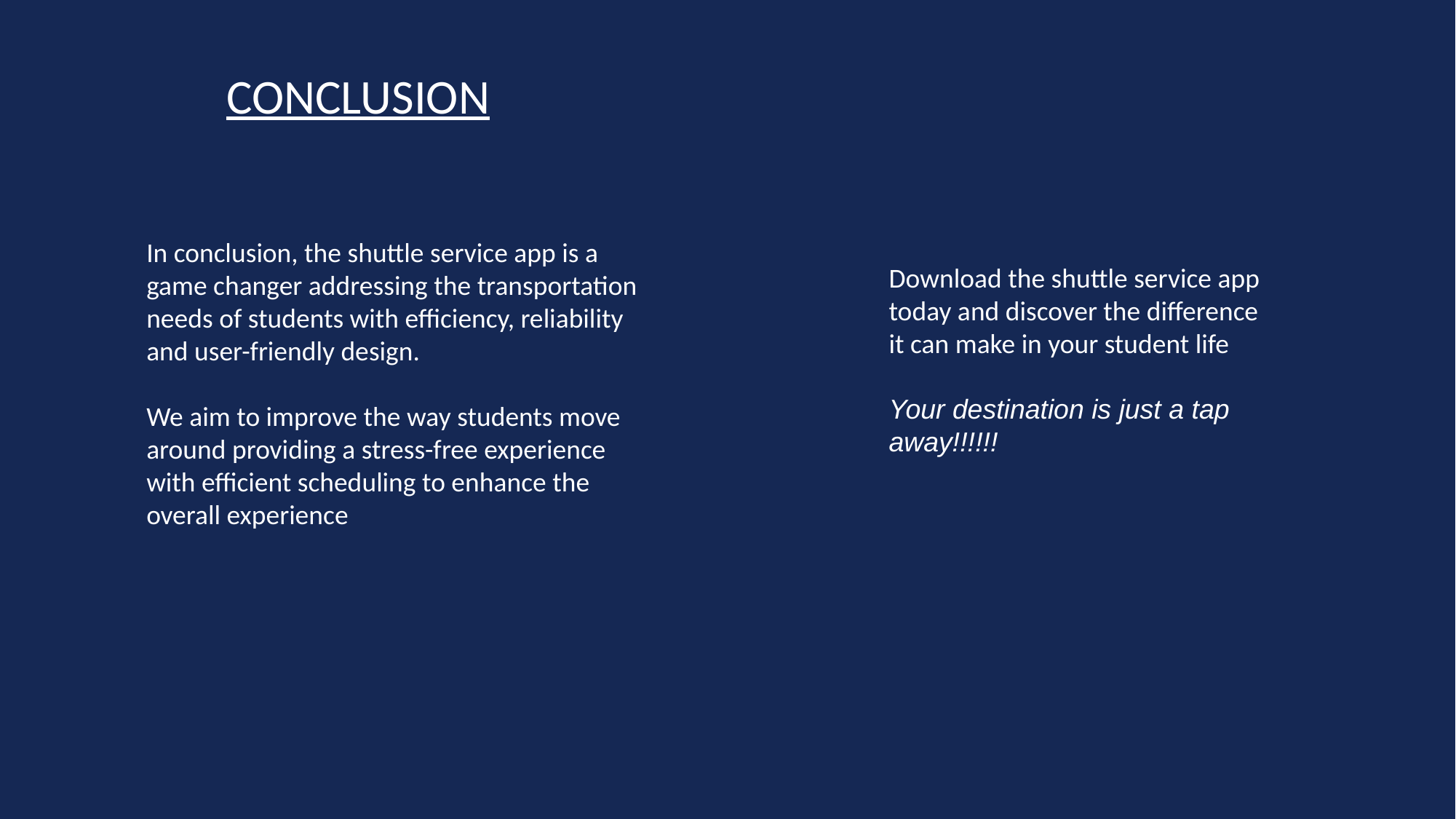

CONCLUSION
In conclusion, the shuttle service app is a game changer addressing the transportation needs of students with efficiency, reliability and user-friendly design.

We aim to improve the way students move around providing a stress-free experience with efficient scheduling to enhance the overall experience
Download the shuttle service app today and discover the difference it can make in your student life

Your destination is just a tap away!!!!!!